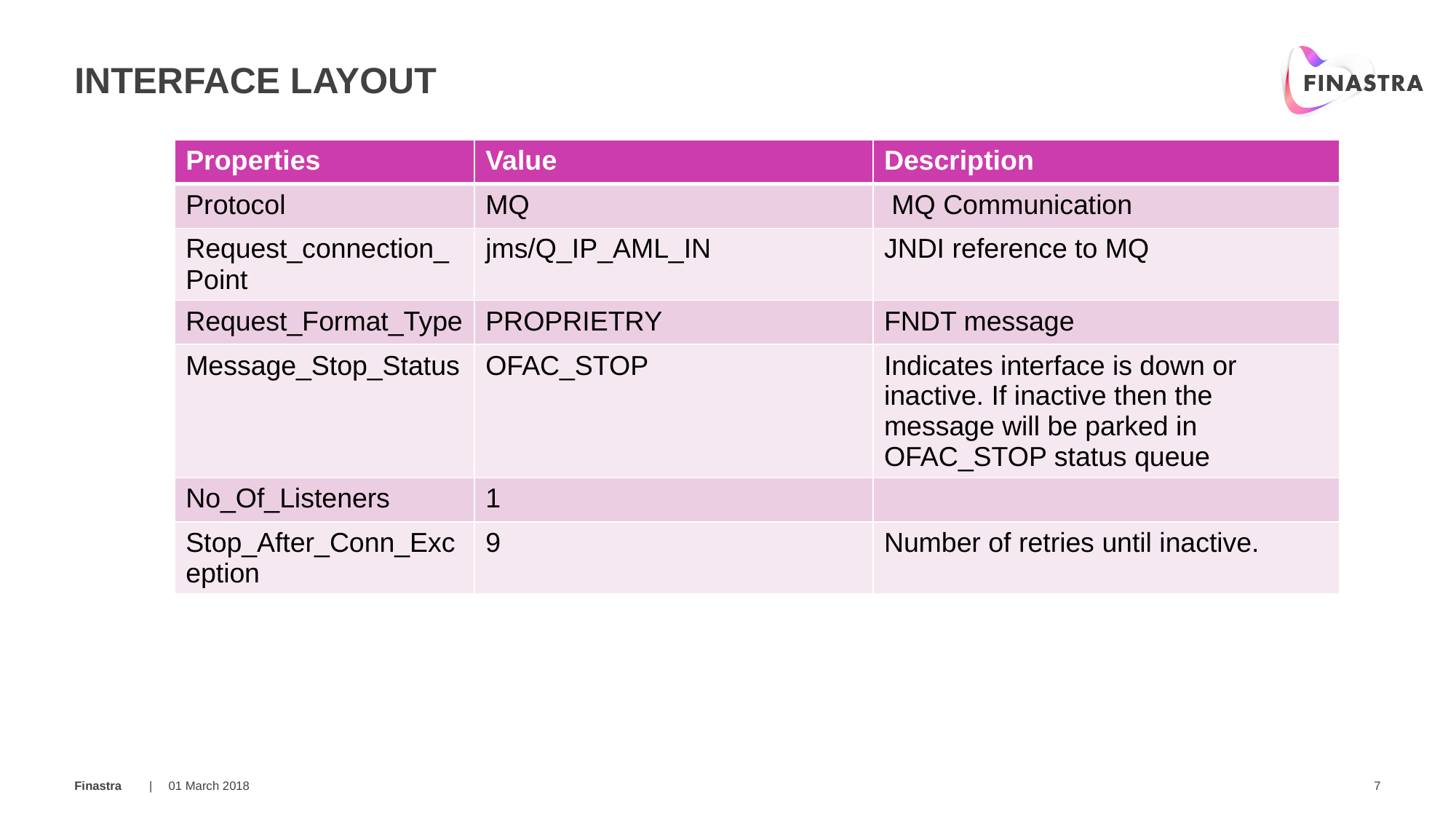

# Interface layout
| Properties | Value | Description |
| --- | --- | --- |
| Protocol | MQ | MQ Communication |
| Request\_connection\_Point | jms/Q\_IP\_AML\_IN | JNDI reference to MQ |
| Request\_Format\_Type | PROPRIETRY | FNDT message |
| Message\_Stop\_Status | OFAC\_STOP | Indicates interface is down or inactive. If inactive then the message will be parked in OFAC\_STOP status queue |
| No\_Of\_Listeners | 1 |  |
| Stop\_After\_Conn\_Exception | 9 | Number of retries until inactive. |
01 March 2018
7